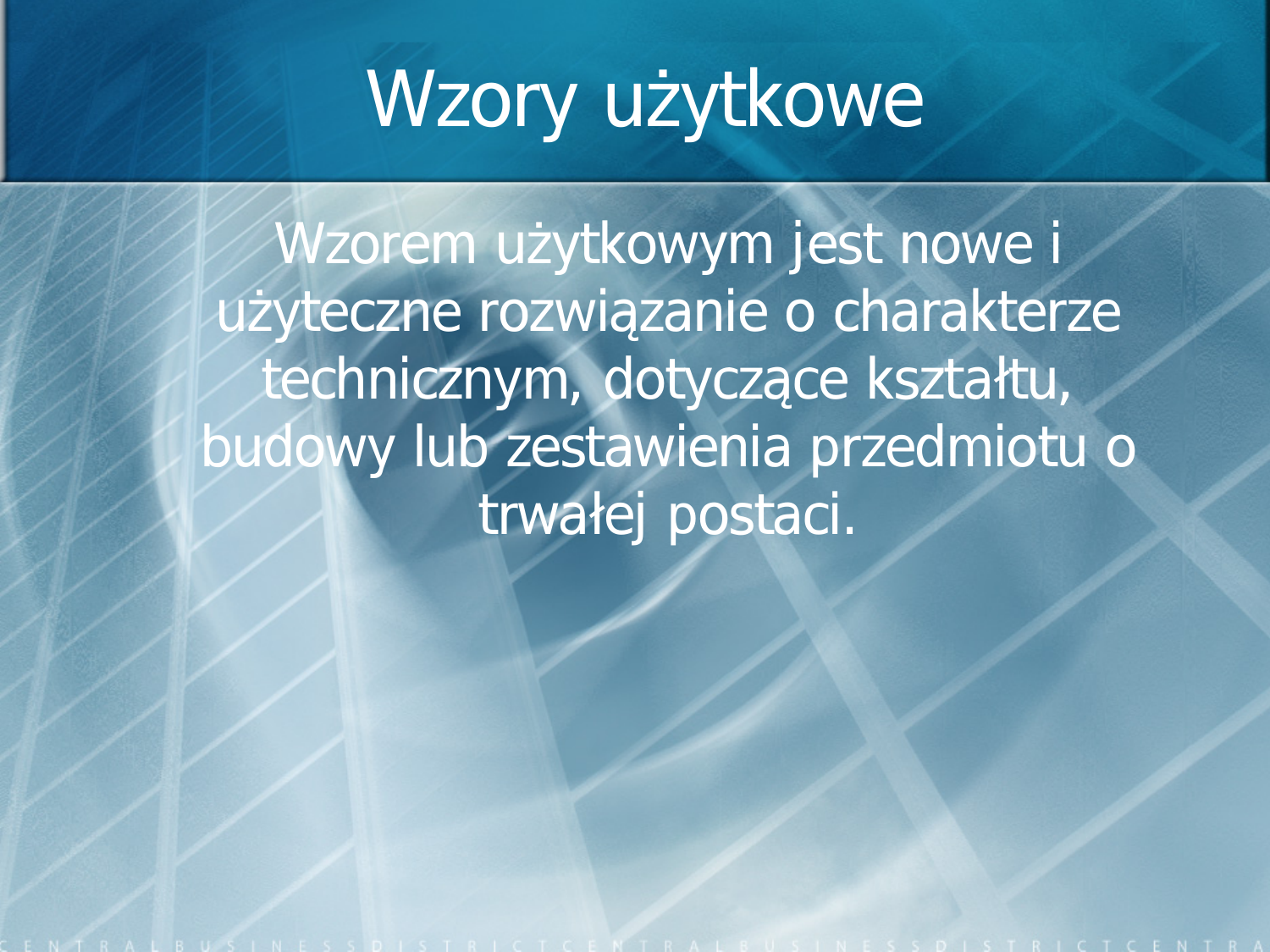

# Wzory użytkowe
	Wzorem użytkowym jest nowe i użyteczne rozwiązanie o charakterze technicznym, dotyczące kształtu, budowy lub zestawienia przedmiotu o trwałej postaci.